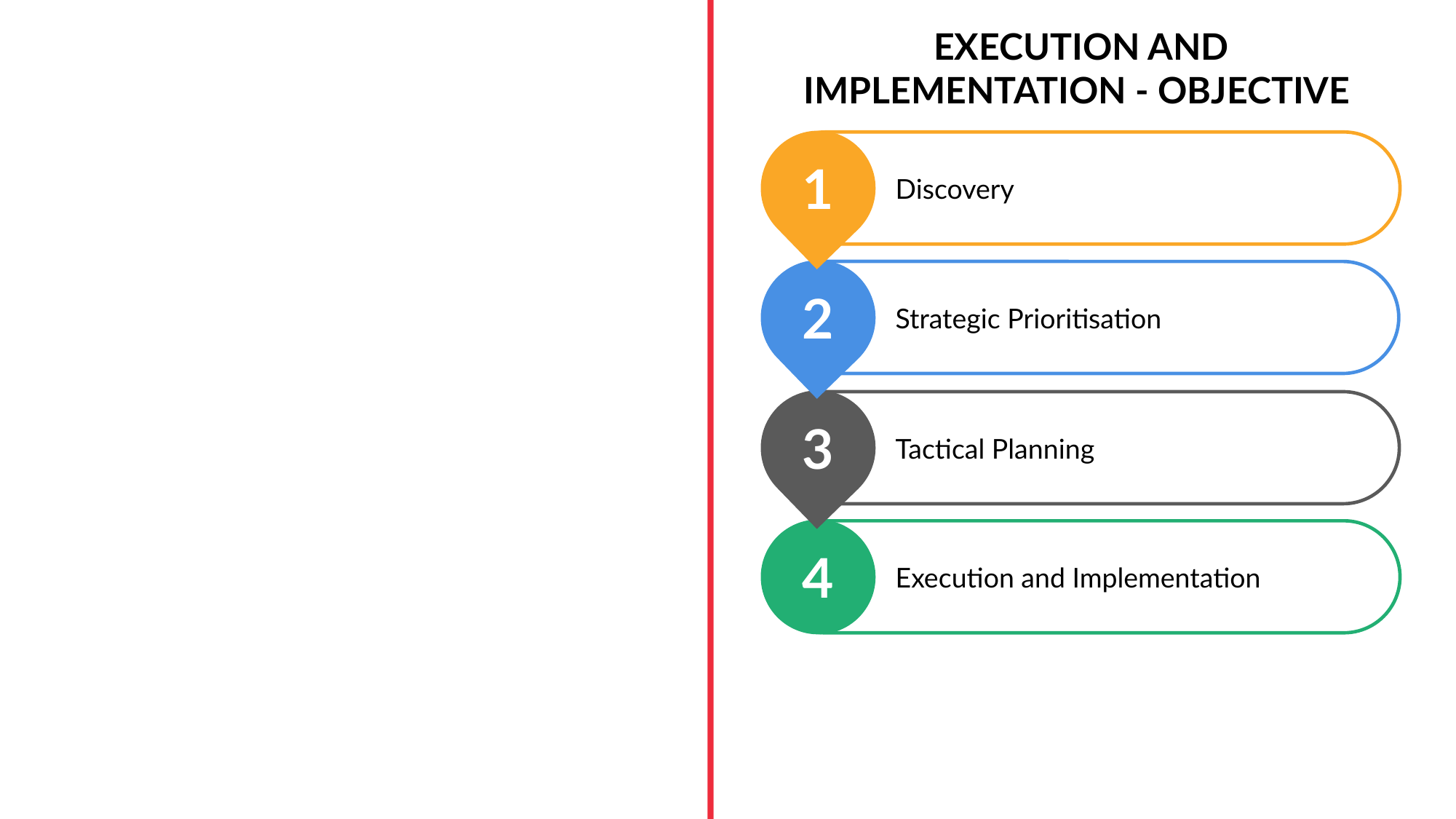

EXECUTION AND IMPLEMENTATION - OBJECTIVE

1
Discovery

2
Strategic Prioritisation

3
Tactical Planning

4
Execution and Implementation